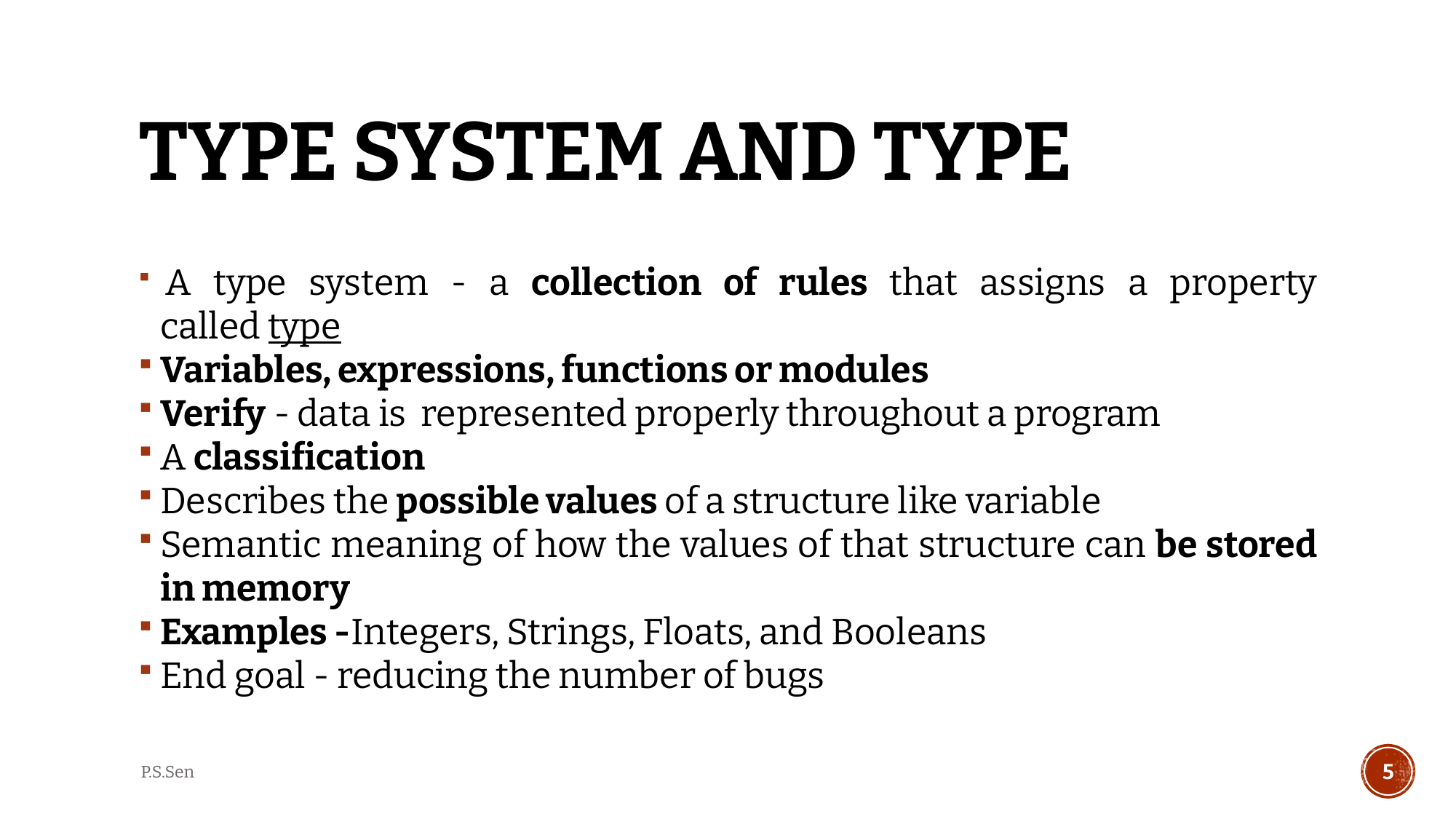

# Type System and Type
 A type system - a collection of rules that assigns a property called type
Variables, expressions, functions or modules
Verify - data is  represented properly throughout a program
A classification
Describes the possible values of a structure like variable
Semantic meaning of how the values of that structure can be stored in memory
Examples -Integers, Strings, Floats, and Booleans
End goal - reducing the number of bugs
P.S.Sen
5